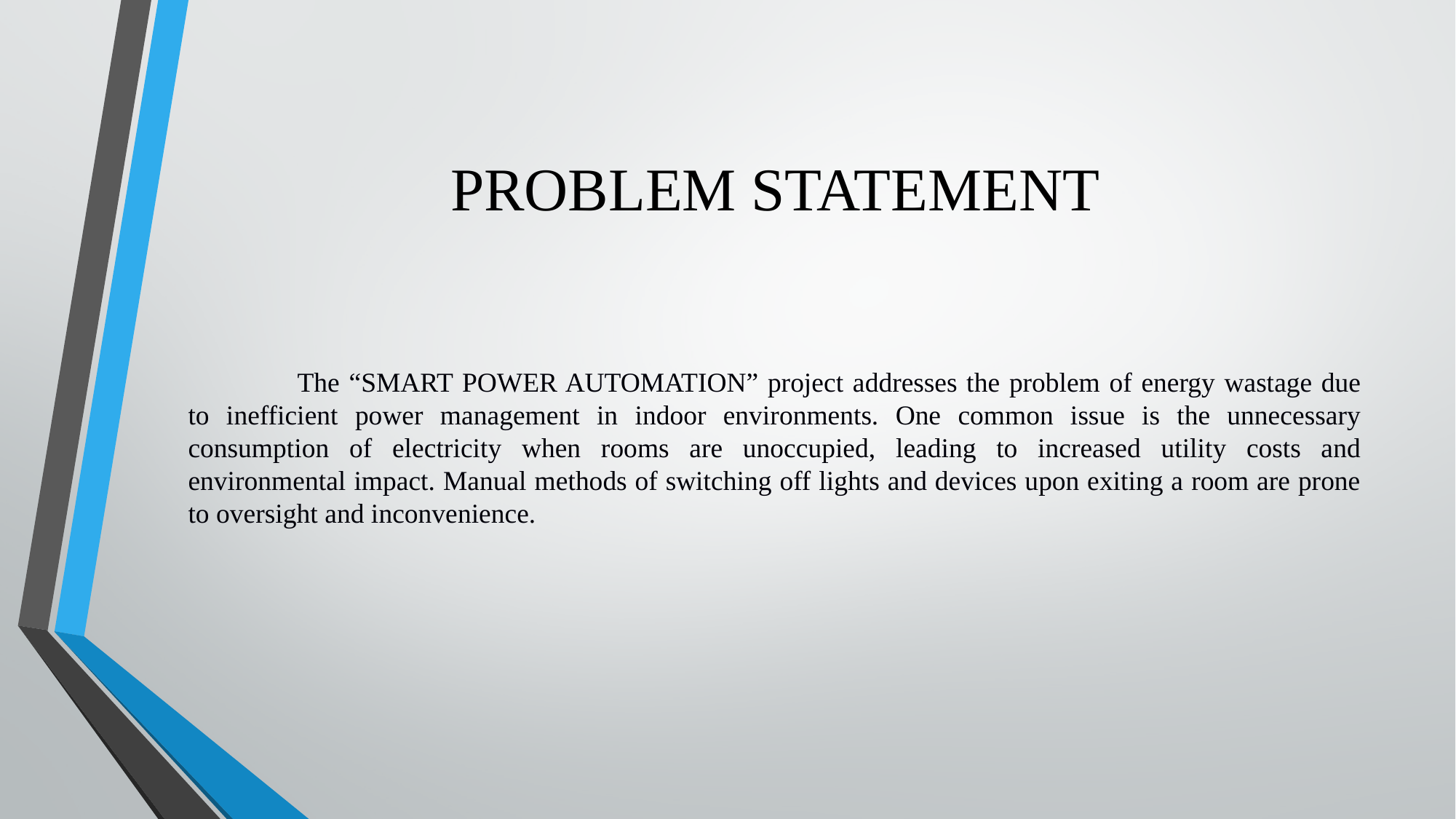

# PROBLEM STATEMENT
	The “SMART POWER AUTOMATION” project addresses the problem of energy wastage due to inefficient power management in indoor environments. One common issue is the unnecessary consumption of electricity when rooms are unoccupied, leading to increased utility costs and environmental impact. Manual methods of switching off lights and devices upon exiting a room are prone to oversight and inconvenience.